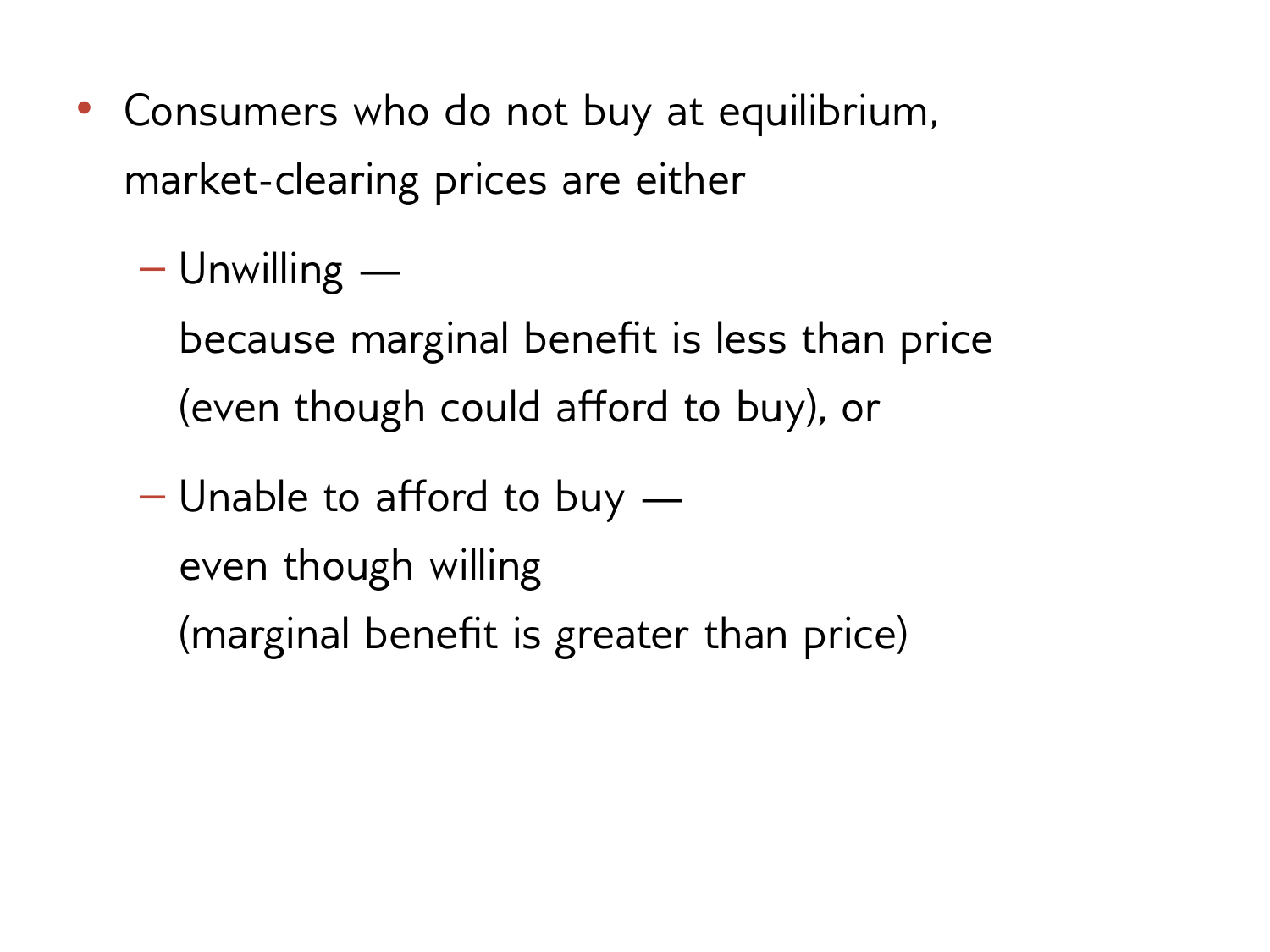

Consumers who do not buy at equilibrium,
market-clearing prices are either
Unwilling —
because marginal benefit is less than price
(even though could afford to buy), or
Unable to afford to buy —
even though willing
(marginal benefit is greater than price)